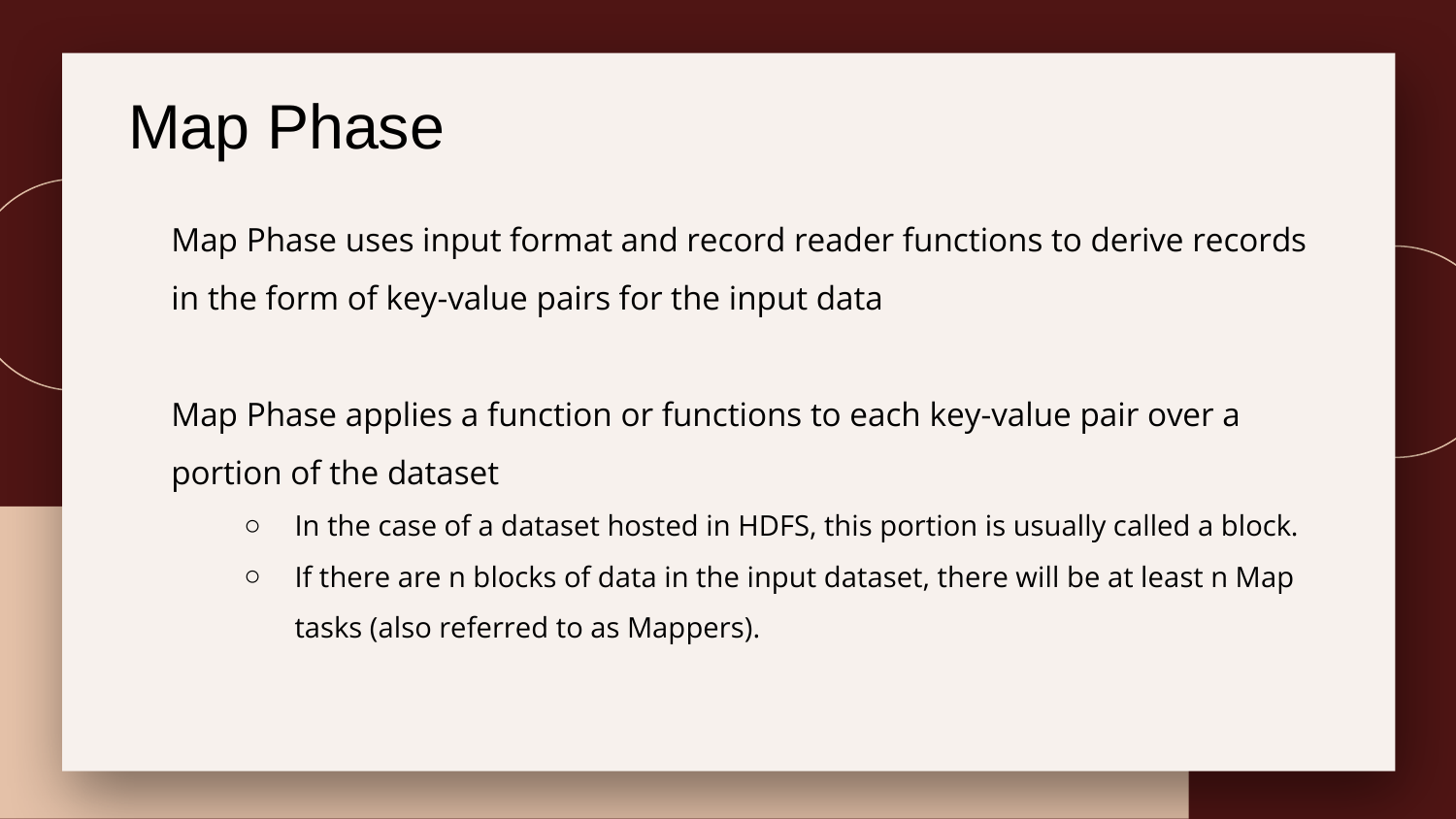

# Map Phase
Map Phase uses input format and record reader functions to derive records in the form of key-value pairs for the input data

Map Phase applies a function or functions to each key-value pair over a portion of the dataset
In the case of a dataset hosted in HDFS, this portion is usually called a block.
If there are n blocks of data in the input dataset, there will be at least n Map tasks (also referred to as Mappers).